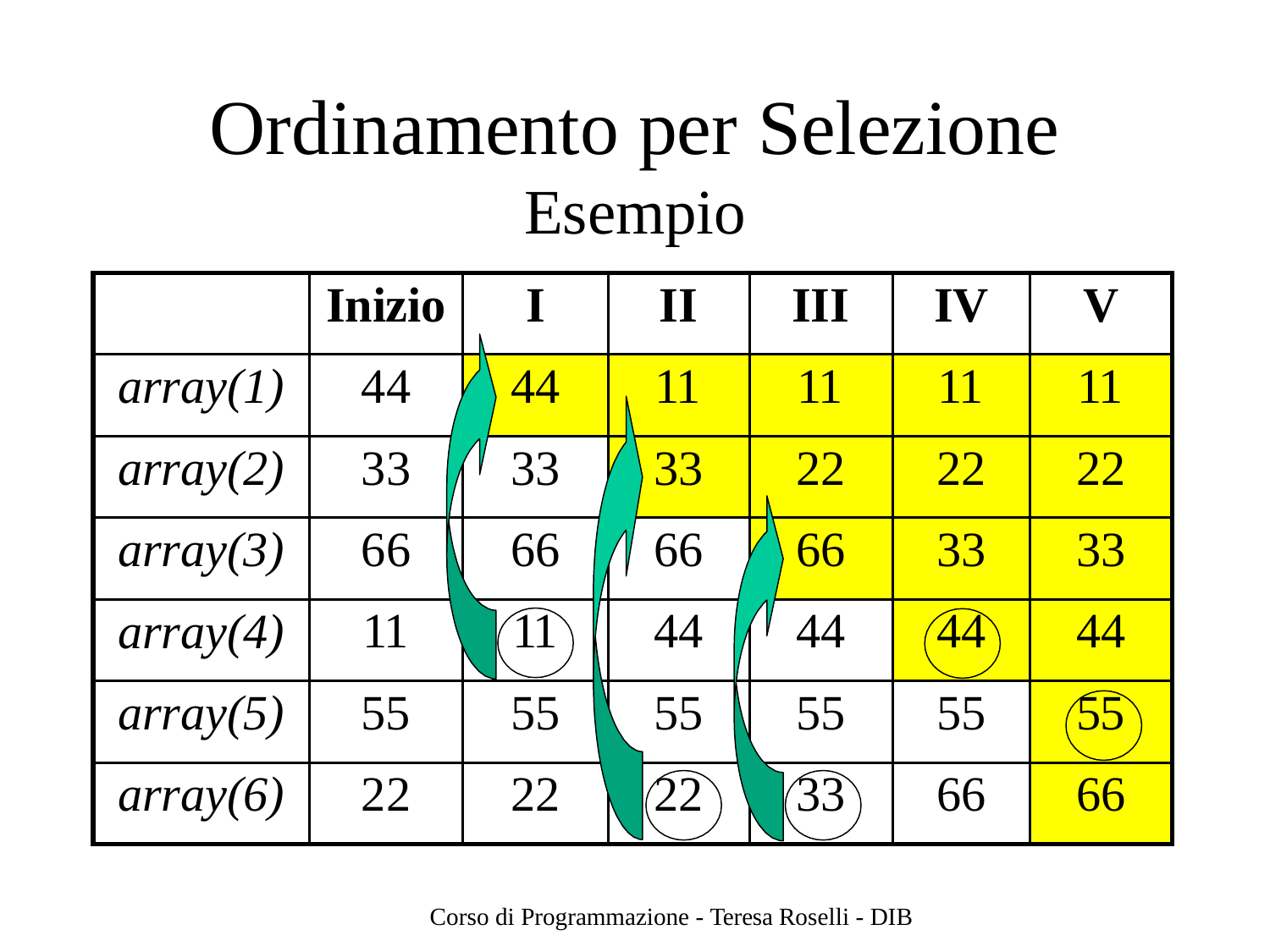

# Ordinamento per Selezione
Esempio
|  | Inizio | I | II | III | IV | V |
| --- | --- | --- | --- | --- | --- | --- |
| array(1) | 44 | 44 | 11 | 11 | 11 | 11 |
| array(2) | 33 | 33 | 33 | 22 | 22 | 22 |
| array(3) | 66 | 66 | 66 | 66 | 33 | 33 |
| array(4) | 11 | 11 | 44 | 44 | 44 | 44 |
| array(5) | 55 | 55 | 55 | 55 | 55 | 55 |
| array(6) | 22 | 22 | 22 | 33 | 66 | 66 |

Corso di Programmazione - Teresa Roselli - DIB